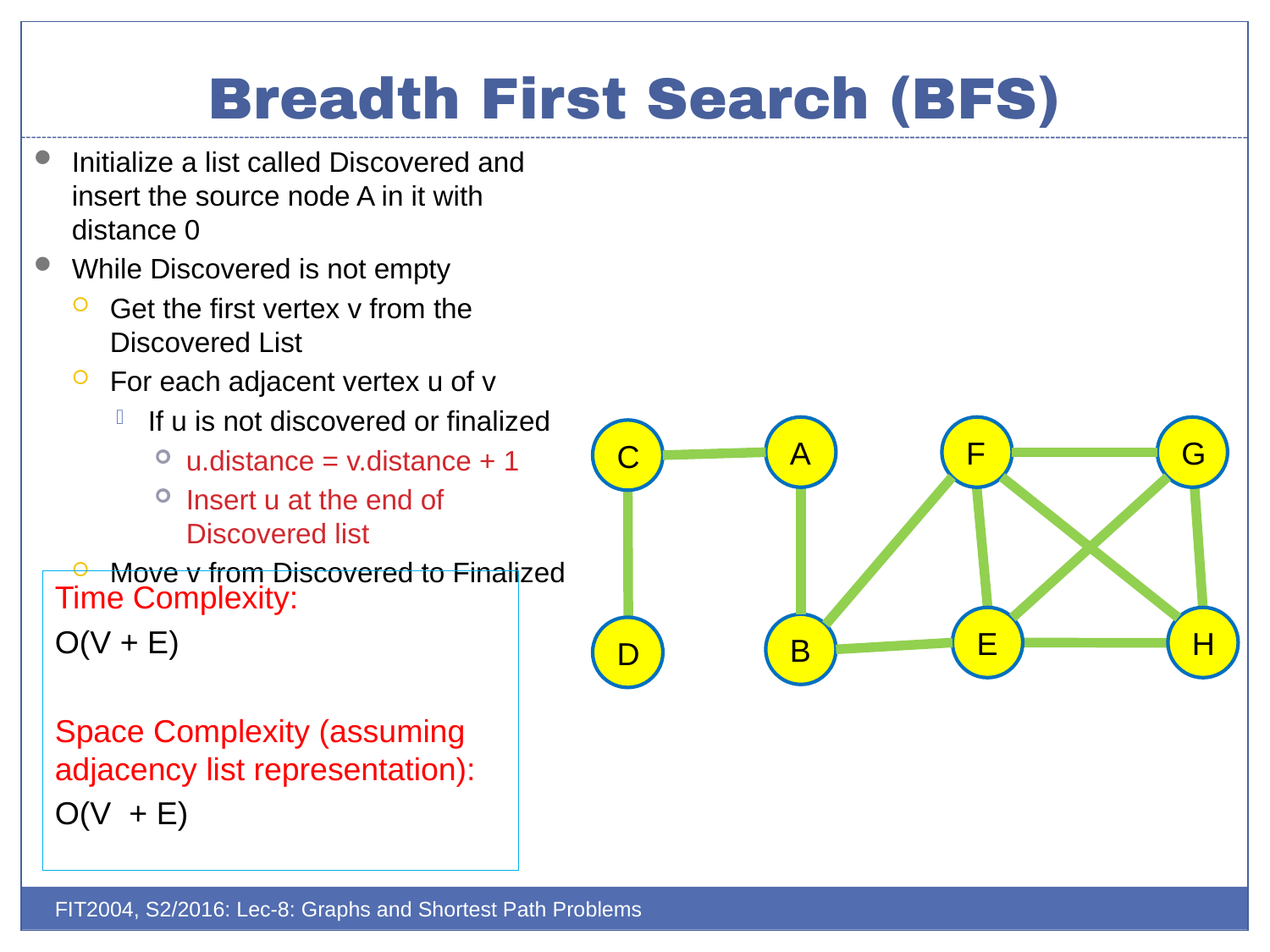

# Breadth First Search (BFS)
Initialize a list called Discovered and insert the source node A in it with distance 0
While Discovered is not empty
Get the first vertex v from the Discovered List
For each adjacent vertex u of v
If u is not discovered or finalized
u.distance = v.distance + 1
Insert u at the end of Discovered list
Move v from Discovered to Finalized

A
F
G
C
Time Complexity:
O(V + E)

Space Complexity (assuming adjacency list representation):
O(V  + E)

E
H
B
D
FIT2004, S2/2016: Lec-8: Graphs and Shortest Path Problems